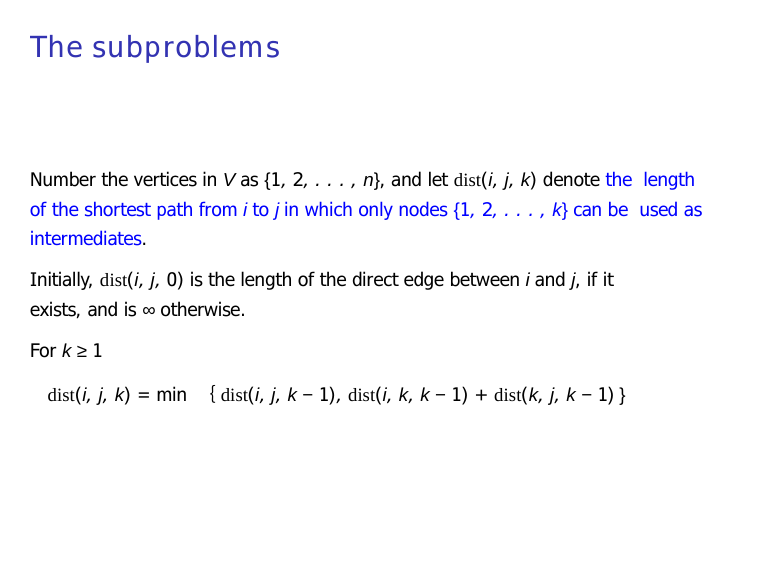

# The subproblems
Number the vertices in V as {1, 2, . . . , n}, and let dist(i, j, k) denote the  length of the shortest path from i to j in which only nodes {1, 2, . . . , k} can be  used as intermediates.
Initially, dist(i, j, 0) is the length of the direct edge between i and j, if it  exists, and is ∞ otherwise.
For k ≥ 1
dist(i, j, k) = min ｛dist(i, j, k − 1), dist(i, k, k − 1) + dist(k, j, k − 1) }